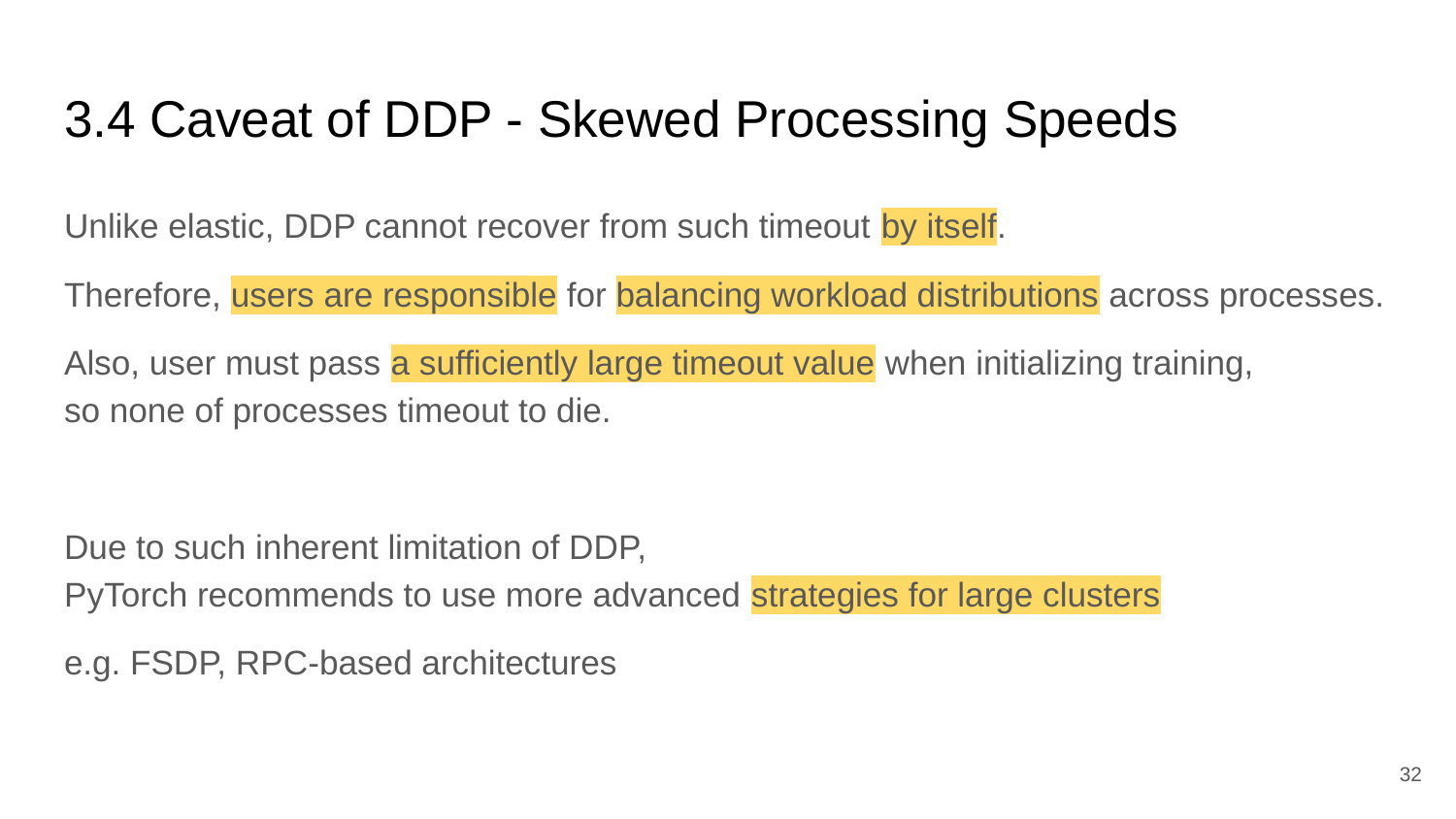

# 3.4 Caveat of DDP - Skewed Processing Speeds
Unlike elastic, DDP cannot recover from such timeout by itself.
Therefore, users are responsible for balancing workload distributions across processes.
Also, user must pass a sufficiently large timeout value when initializing training,
so none of processes timeout to die.

Due to such inherent limitation of DDP,
PyTorch recommends to use more advanced strategies for large clusters
e.g. FSDP, RPC-based architectures
32